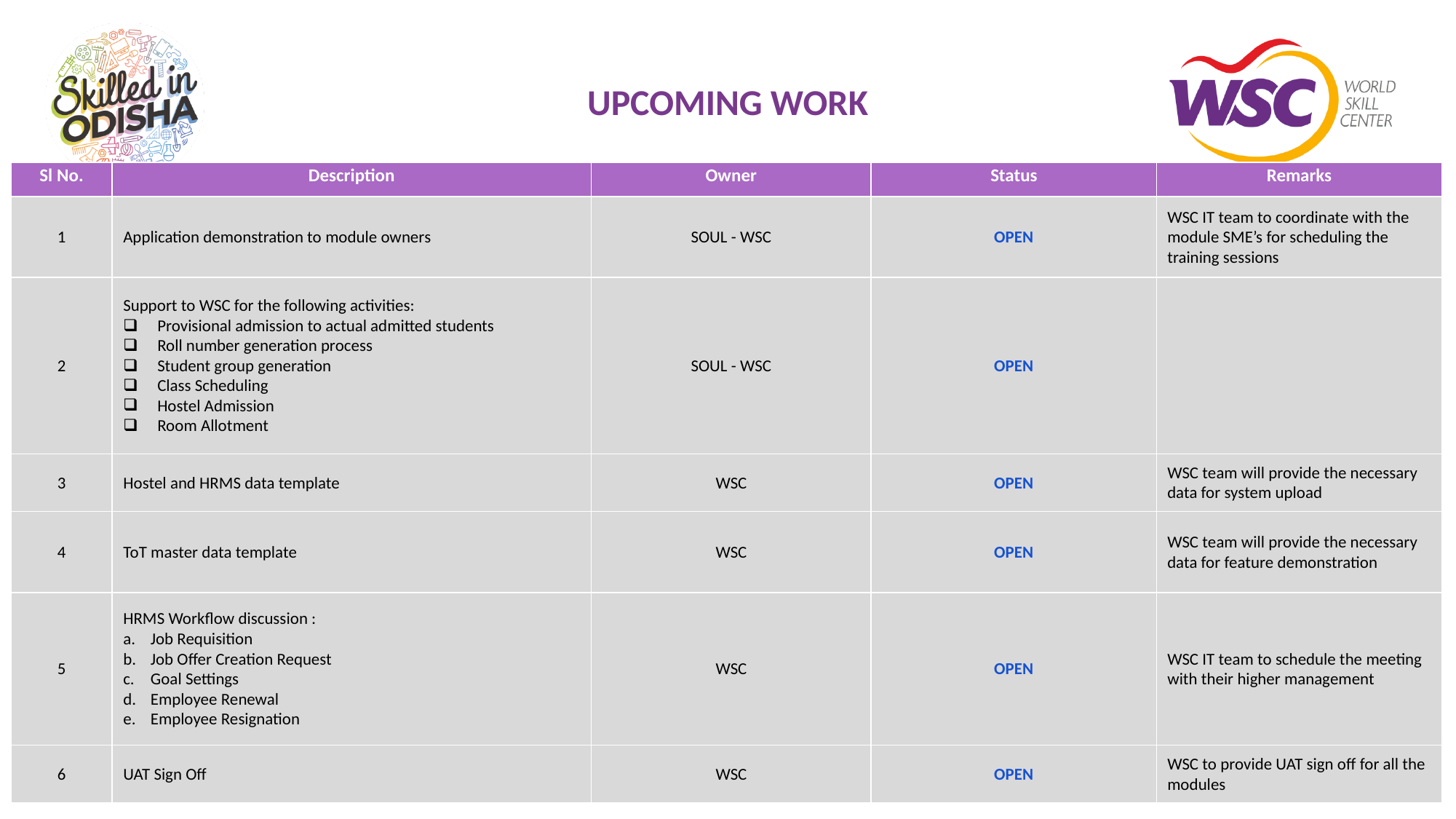

# UPCOMING WORK
| Sl No. | Description | Owner | Status | Remarks |
| --- | --- | --- | --- | --- |
| 1 | Application demonstration to module owners | SOUL - WSC | OPEN | WSC IT team to coordinate with the module SME’s for scheduling the training sessions |
| 2 | Support to WSC for the following activities: Provisional admission to actual admitted students Roll number generation process Student group generation Class Scheduling Hostel Admission Room Allotment | SOUL - WSC | OPEN |  |
| 3 | Hostel and HRMS data template | WSC | OPEN | WSC team will provide the necessary data for system upload |
| 4 | ToT master data template | WSC | OPEN | WSC team will provide the necessary data for feature demonstration |
| 5 | HRMS Workflow discussion : Job Requisition Job Offer Creation Request Goal Settings Employee Renewal Employee Resignation | WSC | OPEN | WSC IT team to schedule the meeting with their higher management |
| 6 | UAT Sign Off | WSC | OPEN | WSC to provide UAT sign off for all the modules |
10